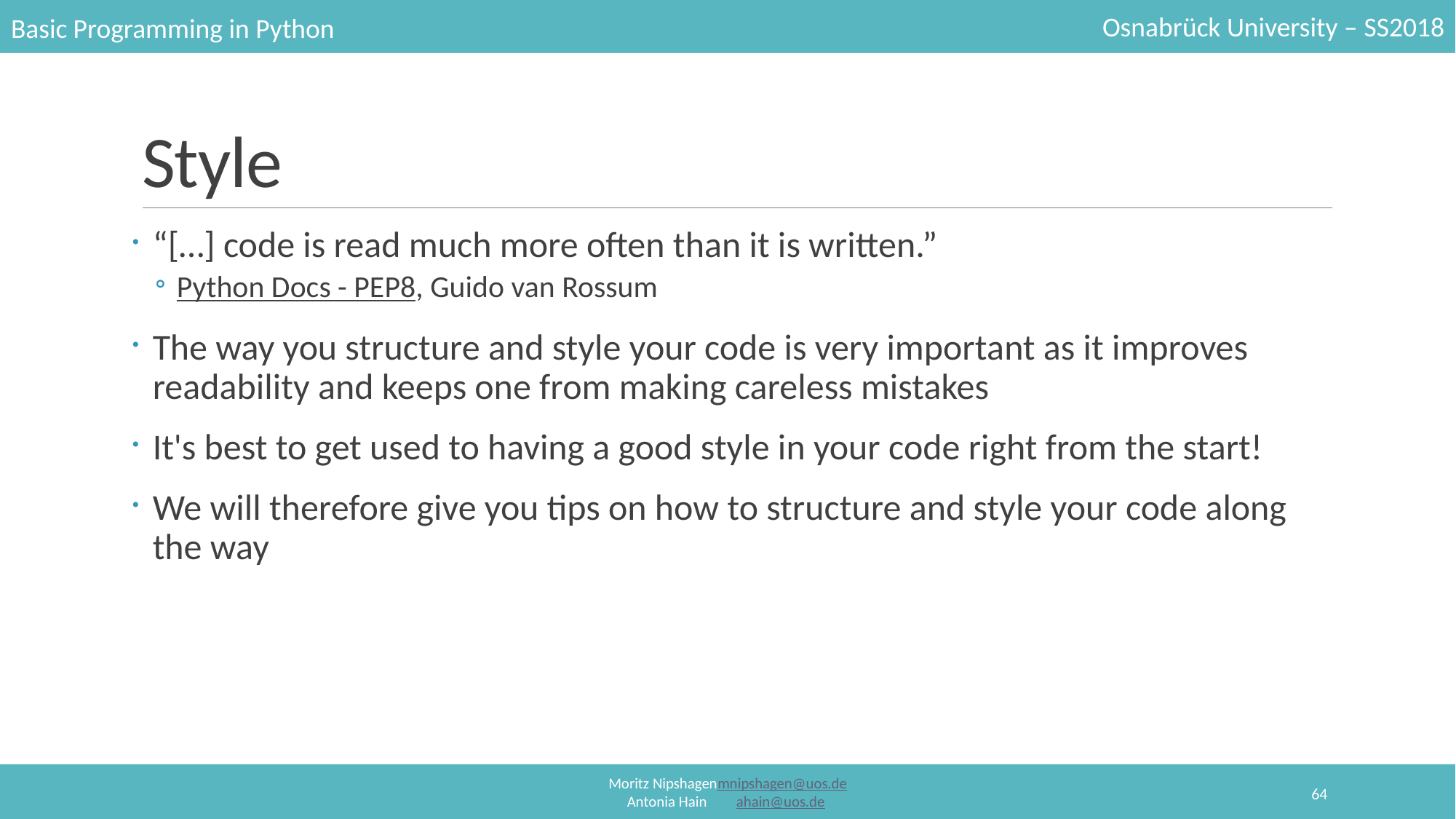

# Style
“[…] code is read much more often than it is written.”
Python Docs - PEP8, Guido van Rossum
The way you structure and style your code is very important as it improves readability and keeps one from making careless mistakes
It's best to get used to having a good style in your code right from the start!
We will therefore give you tips on how to structure and style your code along the way
64